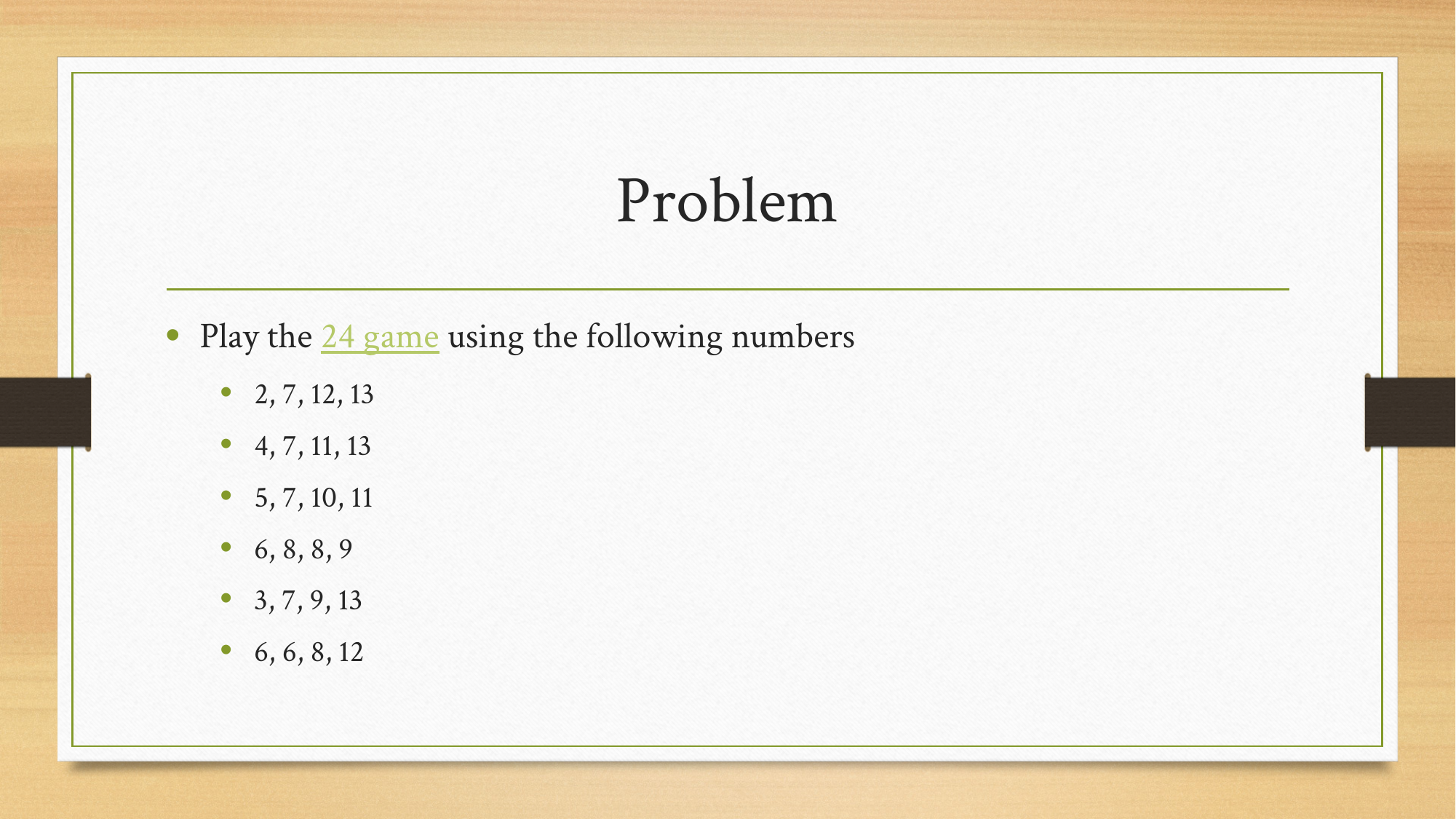

# Problem
Play the 24 game using the following numbers
2, 7, 12, 13
4, 7, 11, 13
5, 7, 10, 11
6, 8, 8, 9
3, 7, 9, 13
6, 6, 8, 12